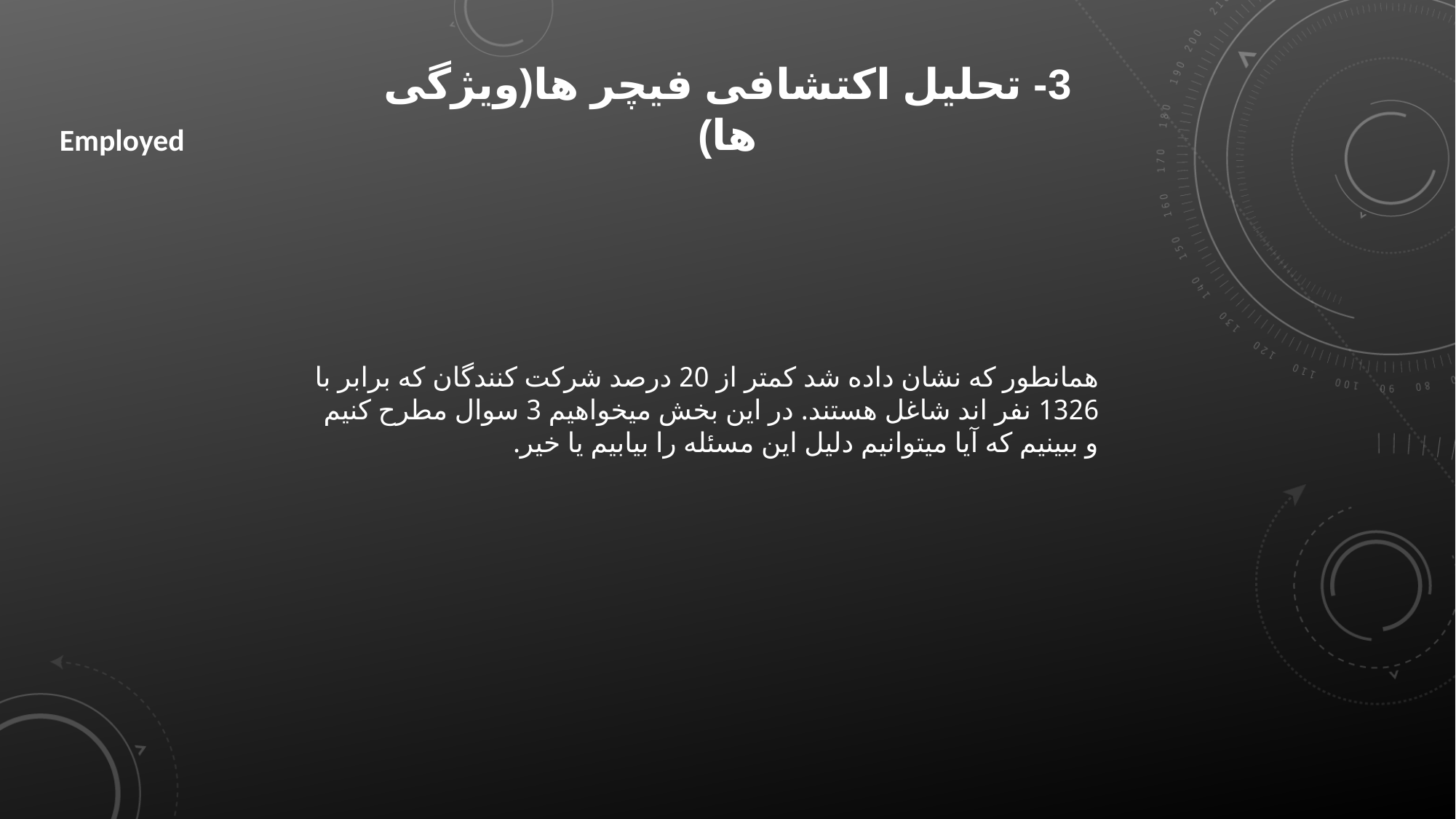

3- تحلیل اکتشافی فیچر ها(ویژگی ها)
Employed
همانطور که نشان داده شد کمتر از 20 درصد شرکت کنندگان که برابر با 1326 نفر اند شاغل هستند. در این بخش میخواهیم 3 سوال مطرح کنیم و ببینیم که آیا میتوانیم دلیل این مسئله را بیابیم یا خیر.